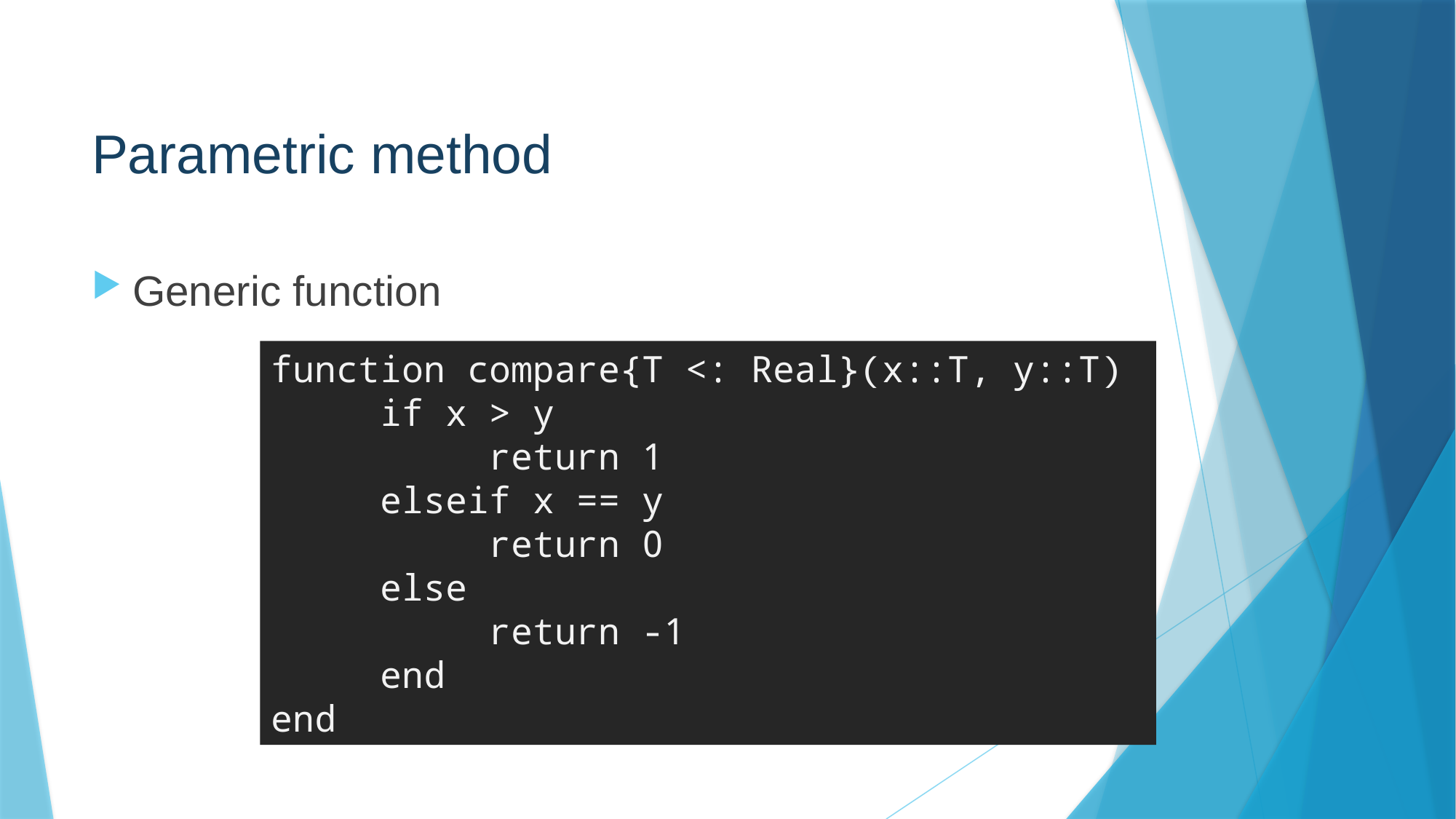

# Parametric method
Generic function
function compare{T <: Real}(x::T, y::T)
	if x > y
		return 1
	elseif x == y
		return 0
	else
		return -1
	end
end